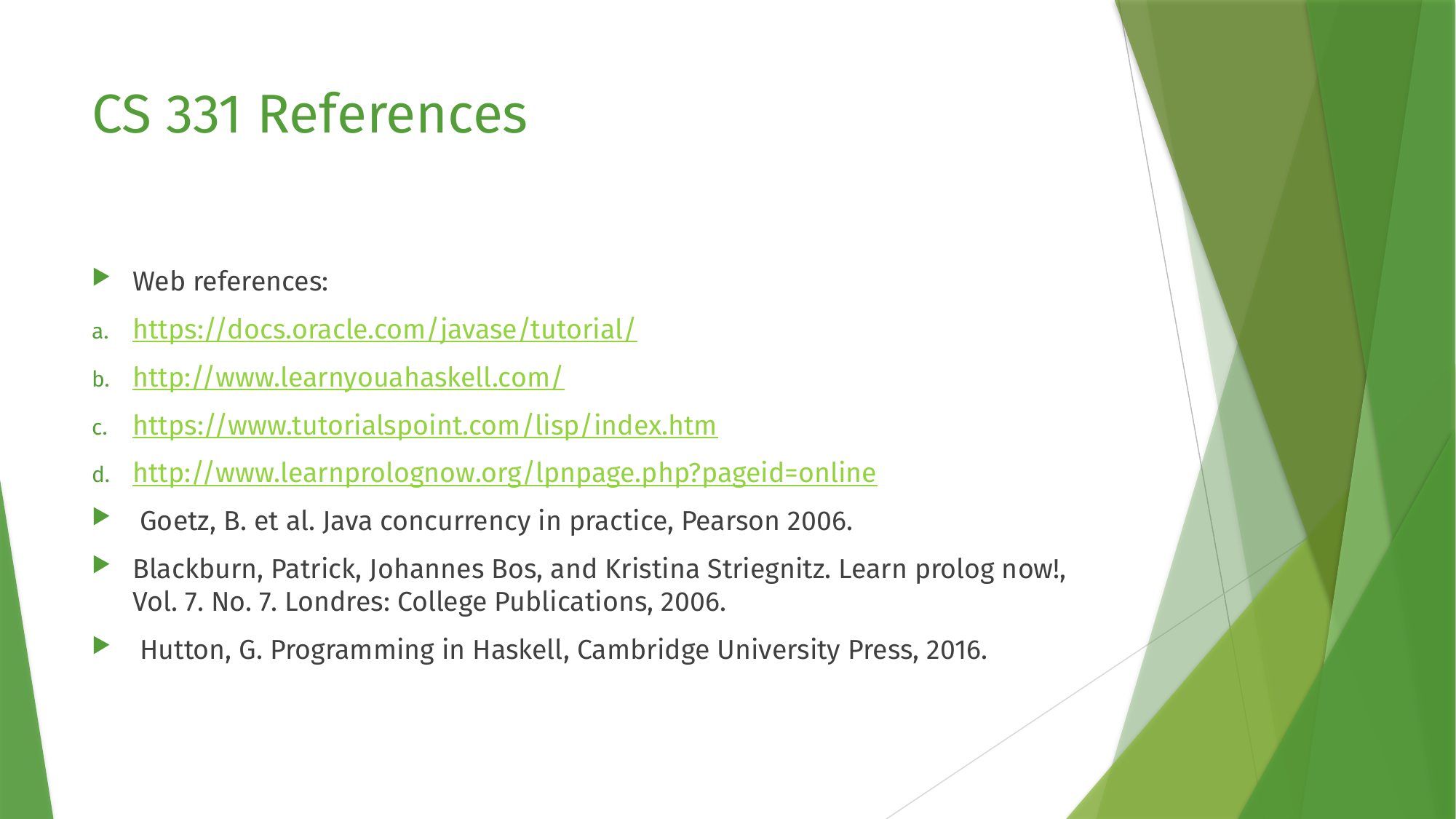

# CS 331 References
Web references:
https://docs.oracle.com/javase/tutorial/
http://www.learnyouahaskell.com/
https://www.tutorialspoint.com/lisp/index.htm
http://www.learnprolognow.org/lpnpage.php?pageid=online
 Goetz, B. et al. Java concurrency in practice, Pearson 2006.
Blackburn, Patrick, Johannes Bos, and Kristina Striegnitz. Learn prolog now!, Vol. 7. No. 7. Londres: College Publications, 2006.
 Hutton, G. Programming in Haskell, Cambridge University Press, 2016.